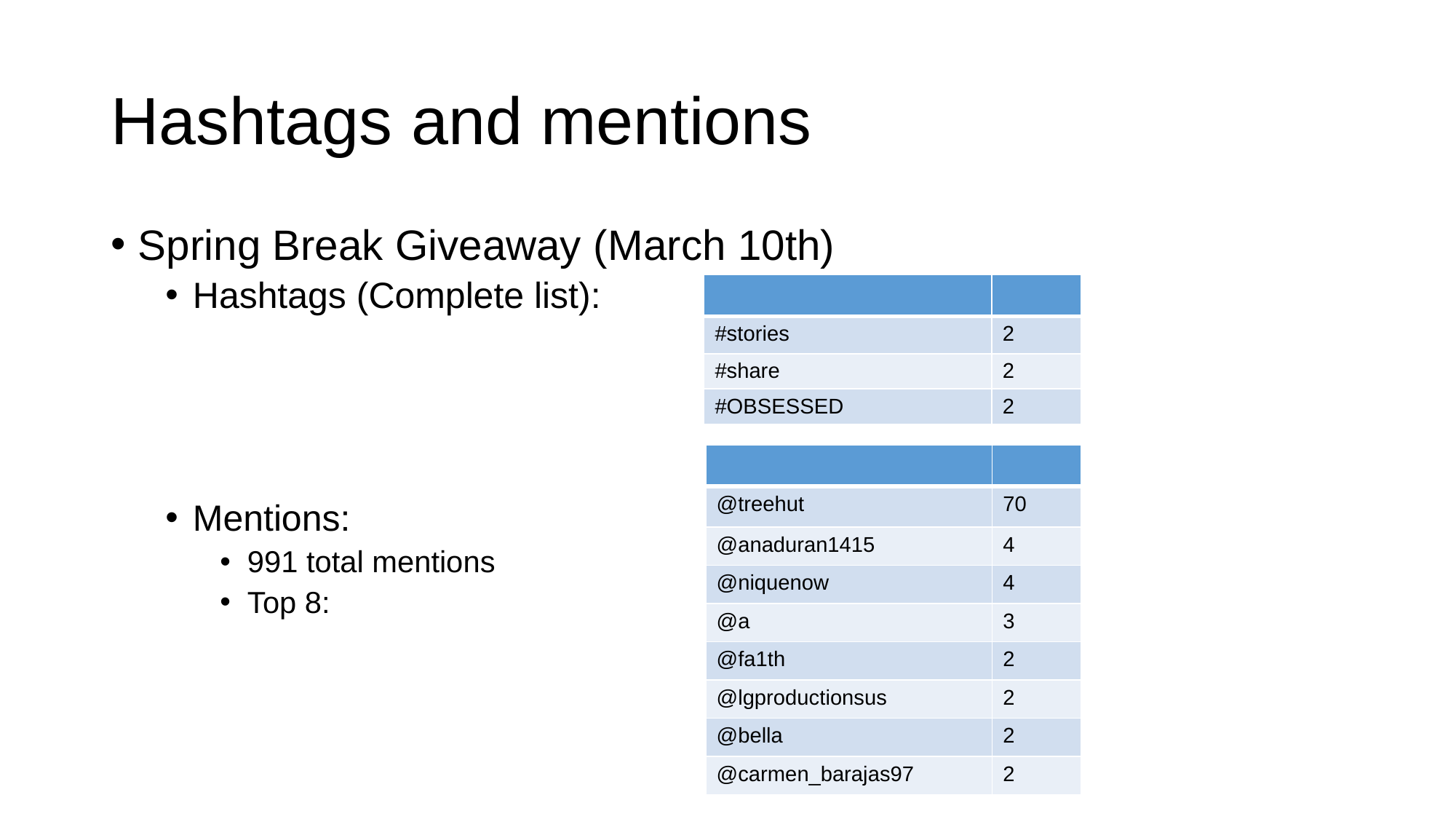

# Hashtags and mentions
Spring Break Giveaway (March 10th)
Hashtags (Complete list):

Mentions:
991 total mentions
Top 8:
|  |  |
| --- | --- |
| #stories | 2 |
| #share | 2 |
| #OBSESSED | 2 |
|  |  |
| --- | --- |
| @treehut | 70 |
| @anaduran1415 | 4 |
| @niquenow | 4 |
| @a | 3 |
| @fa1th | 2 |
| @lgproductionsus | 2 |
| @bella | 2 |
| @carmen\_barajas97 | 2 |